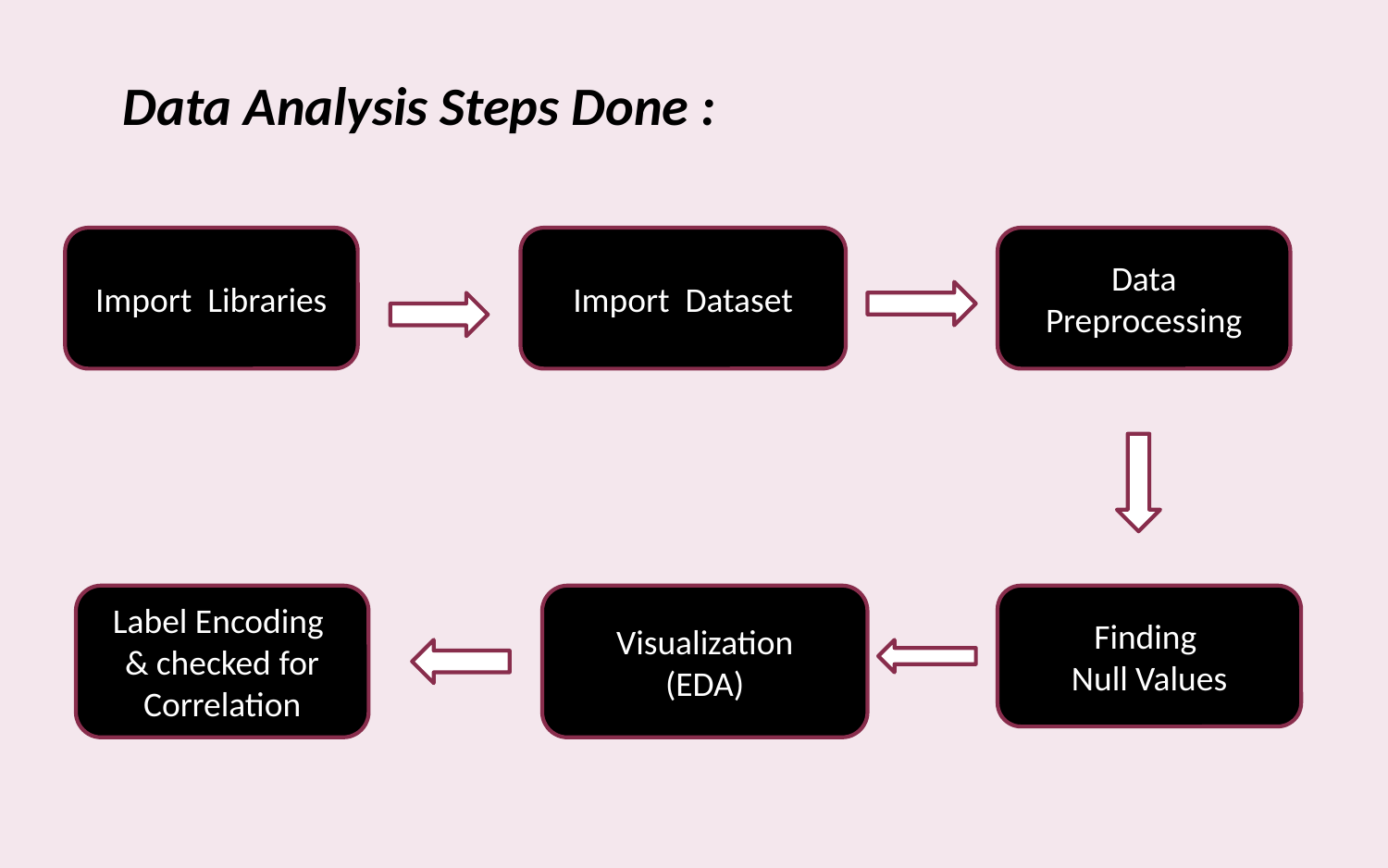

# Data Analysis Steps Done :
Import  Libraries
Import  Dataset
Data
Preprocessing

Label Encoding
& checked for
Correlation
Visualization
(EDA)
Finding
Null Values